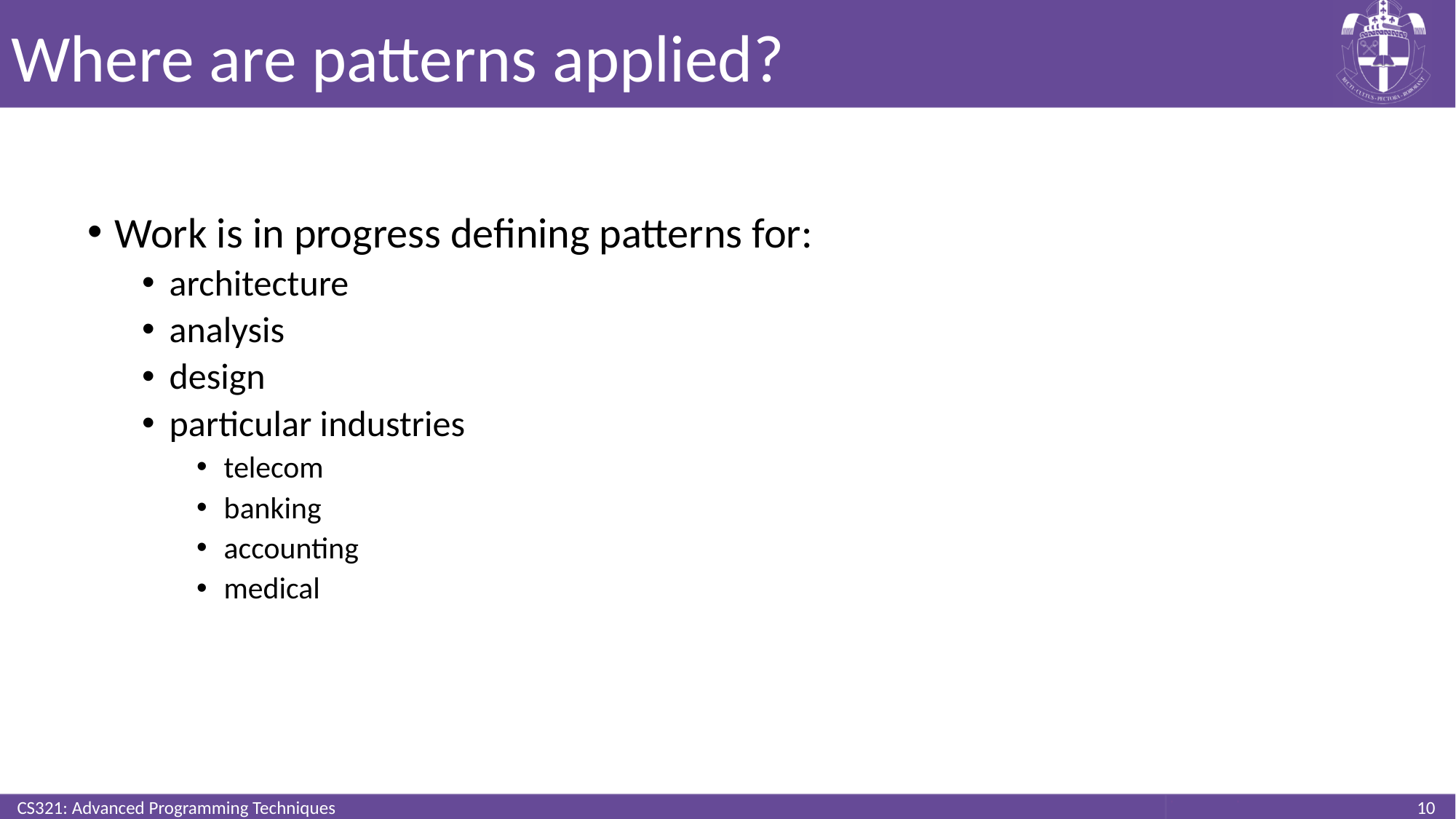

# Where are patterns applied?

Work is in progress defining patterns for:
architecture
analysis
design
particular industries
telecom
banking
accounting
medical
CS321: Advanced Programming Techniques
10